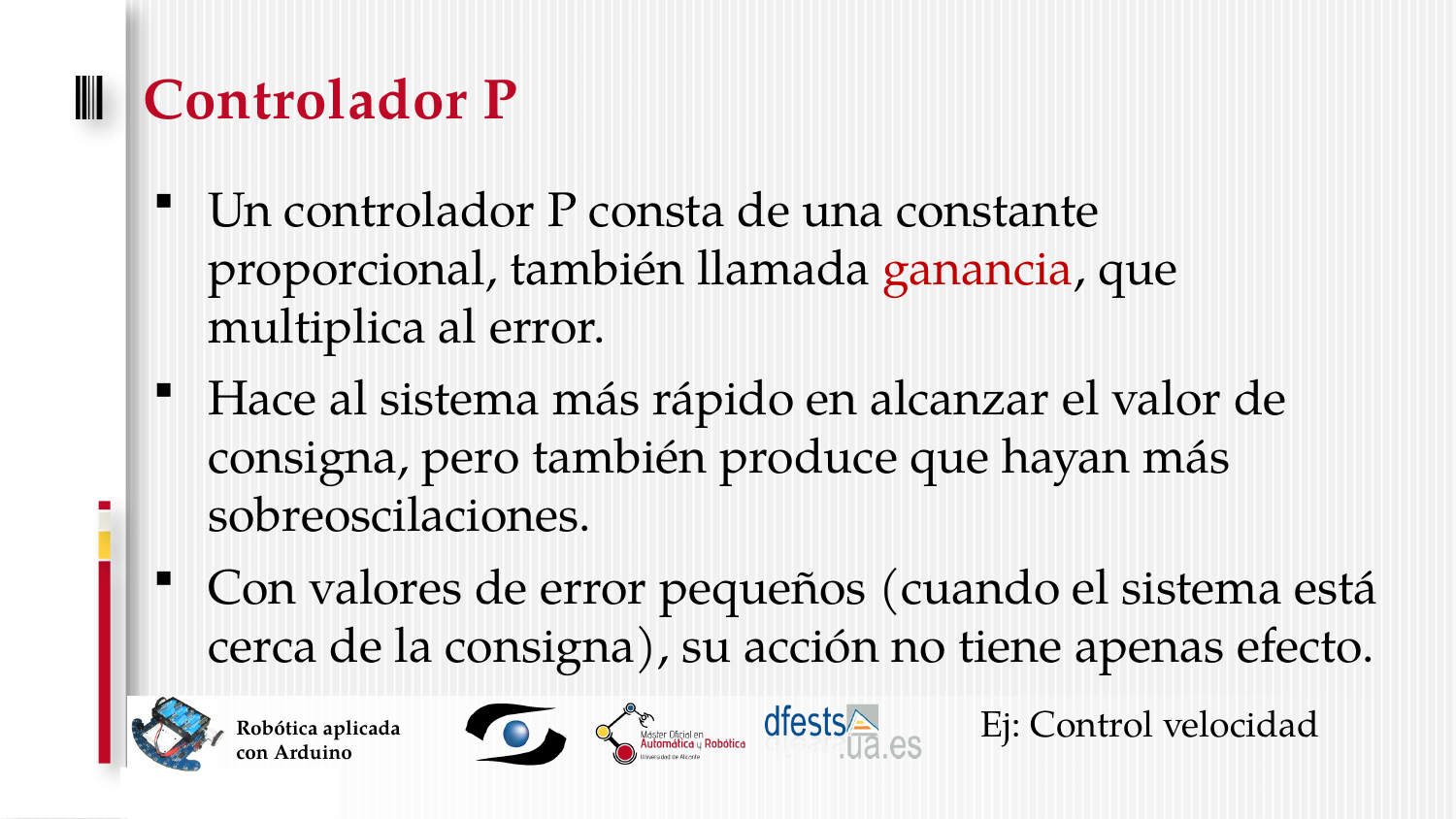

# Controlador P
Un controlador P consta de una constante proporcional, también llamada ganancia, que multiplica al error.
Hace al sistema más rápido en alcanzar el valor de consigna, pero también produce que hayan más sobreoscilaciones.
Con valores de error pequeños (cuando el sistema está cerca de la consigna), su acción no tiene apenas efecto.
Ej: Control velocidad